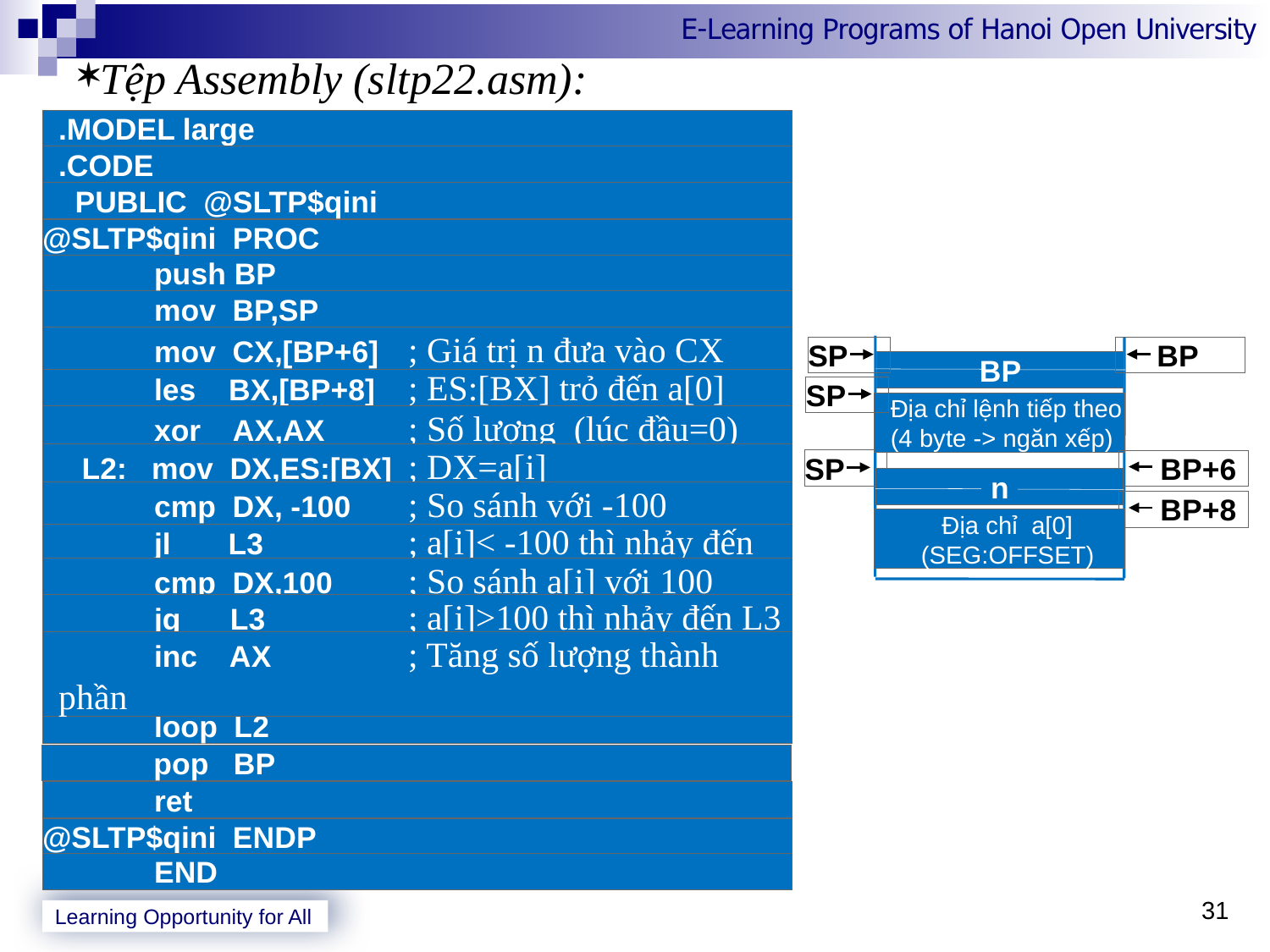

Tệp Assembly (sltp22.asm):

.MODEL large
.CODE
  PUBLIC  @SLTP$qini
@SLTP$qini  PROC
	push BP
	mov  BP,SP
	mov  CX,[BP+6]	; Giá trị n đưa vào CX
SP
     BP
BP
	les    BX,[BP+8]	; ES:[BX] trỏ đến a[0]
SP
Địa chỉ lệnh tiếp theo
(4 byte -> ngăn xếp)
	xor    AX,AX	; Số lượng  (lúc đầu=0)
	L2:   mov  DX,ES:[BX]	; DX=a[i]
SP
     BP+6
n
		cmp  DX, -100	; So sánh với -100
     BP+8
Địa chỉ  a[0]
(SEG:OFFSET)
	jl       L3	; a[i]< -100 thì nhảy đến L3
		cmp  DX,100	; So sánh a[i] với 100
	jg      L3	; a[i]>100 thì nhảy đến L3
	inc    AX 	; Tăng số lượng thành phần
	L3:   add   BX,2	; Trỏ đến thành phần tiếp
	loop  L2
		pop   BP
	ret
@SLTP$qini  ENDP
	END
31